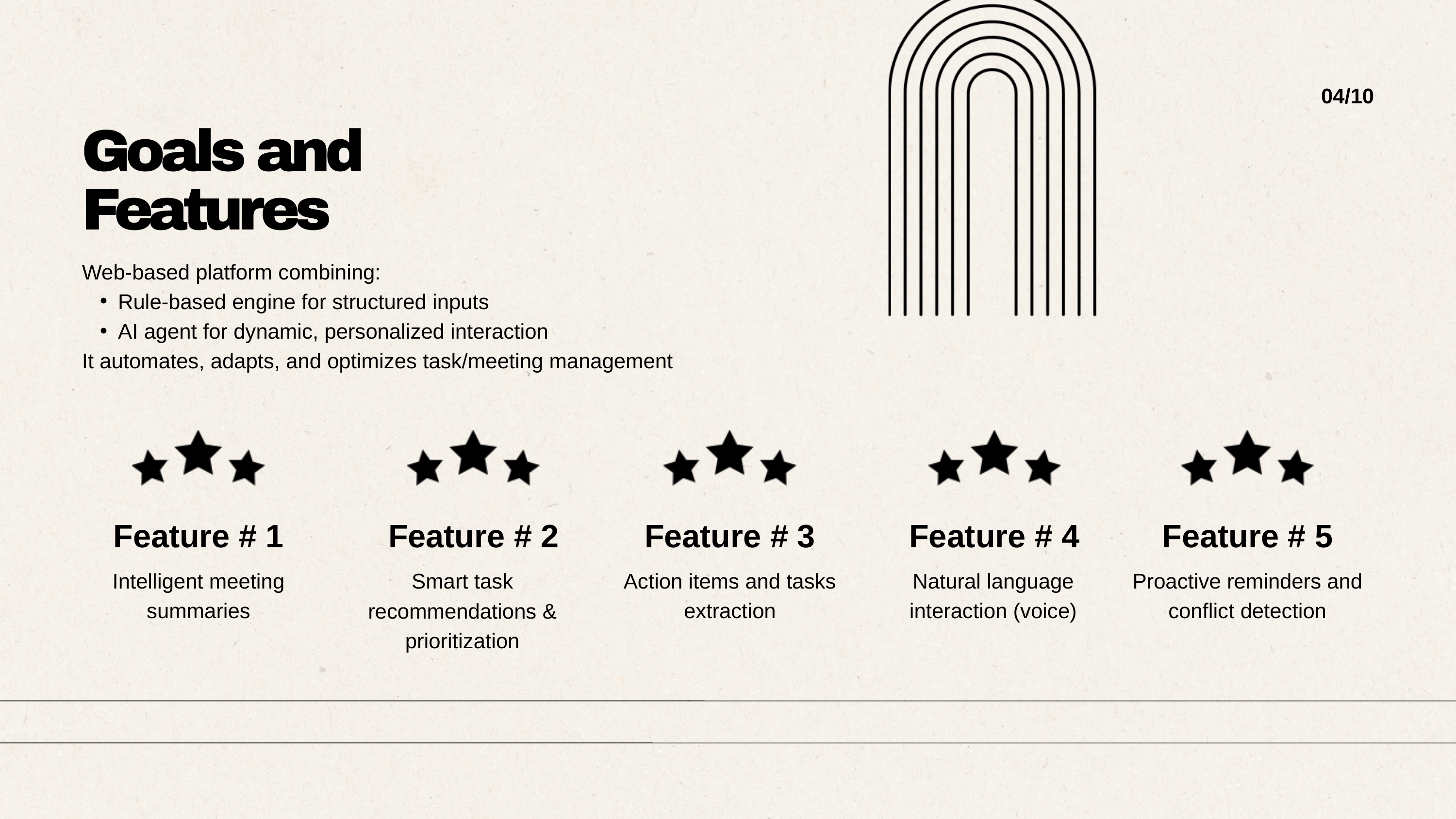

04/10
Goals and
Features
Web-based platform combining:
Rule-based engine for structured inputs
AI agent for dynamic, personalized interaction
It automates, adapts, and optimizes task/meeting management

Feature # 1
Feature # 2
Feature # 3
Feature # 4
Feature # 5
Intelligent meeting summaries
Smart task recommendations & prioritization
Action items and tasks extraction
Natural language interaction (voice)
Proactive reminders and conflict detection